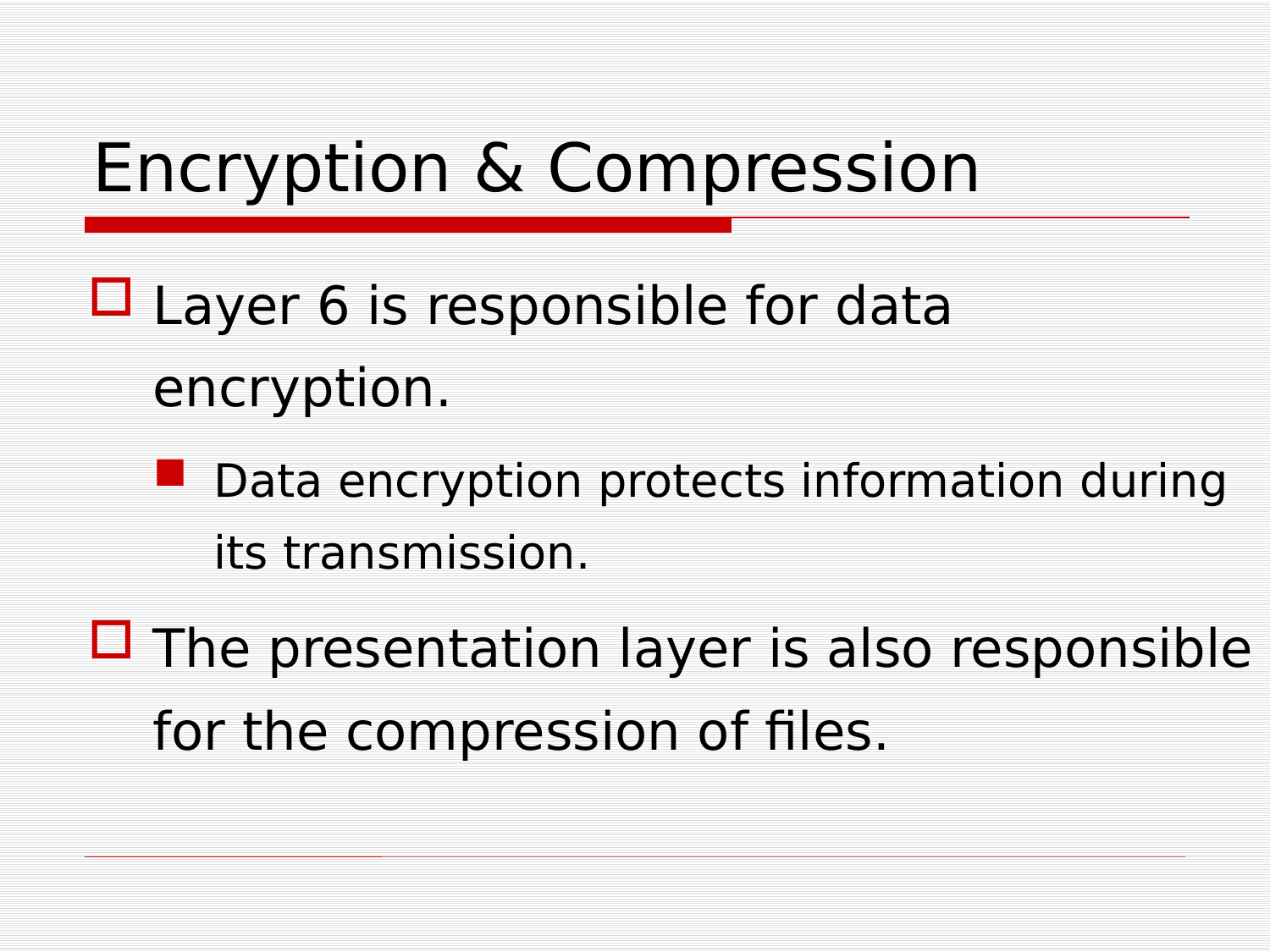

# Encryption & Compression
Layer 6 is responsible for data encryption.
Data encryption protects information during its transmission.
The presentation layer is also responsible for the compression of files.